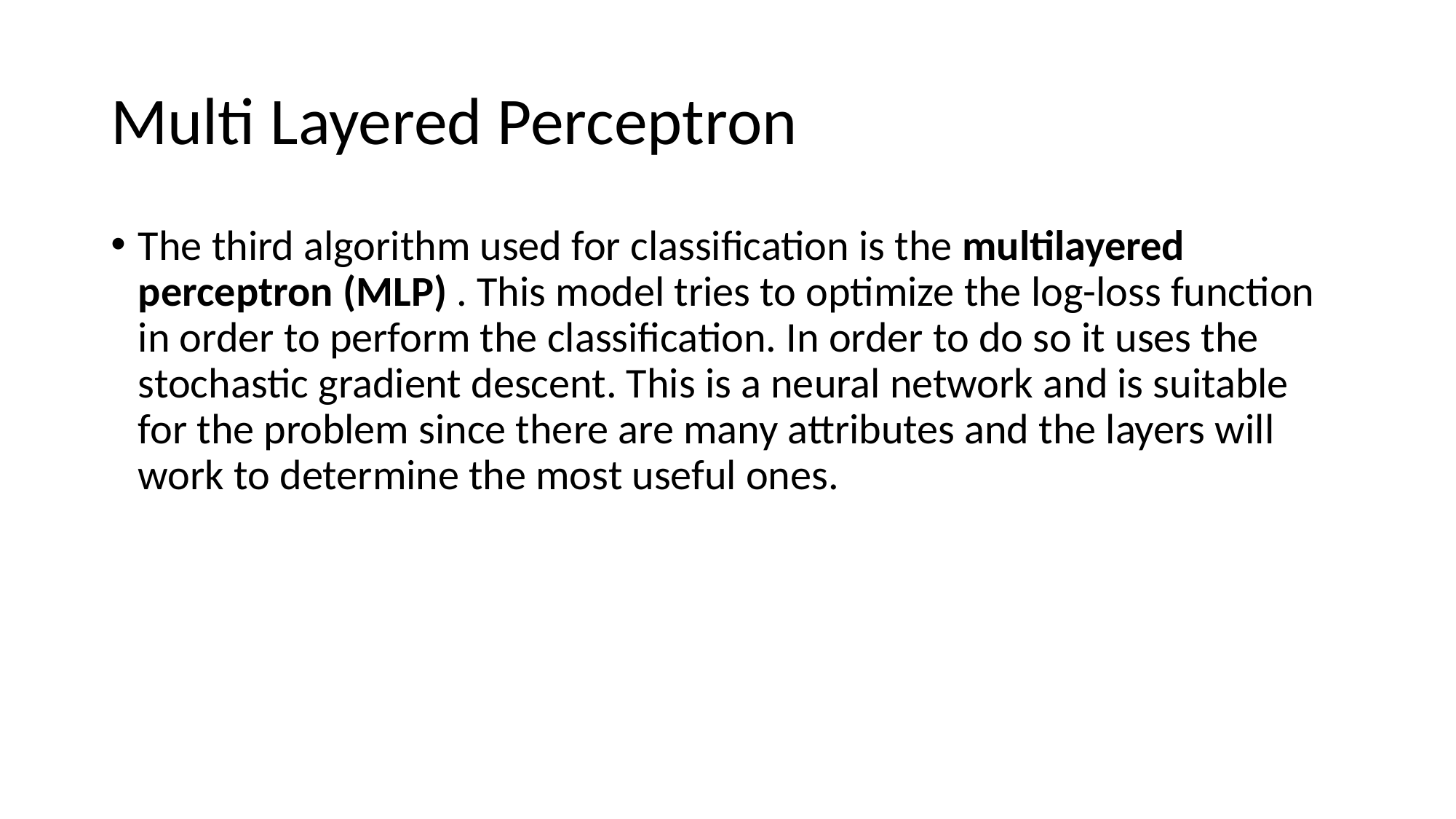

# Multi Layered Perceptron
The third algorithm used for classification is the multilayered perceptron (MLP) . This model tries to optimize the log-loss function in order to perform the classification. In order to do so it uses the stochastic gradient descent. This is a neural network and is suitable for the problem since there are many attributes and the layers will work to determine the most useful ones.